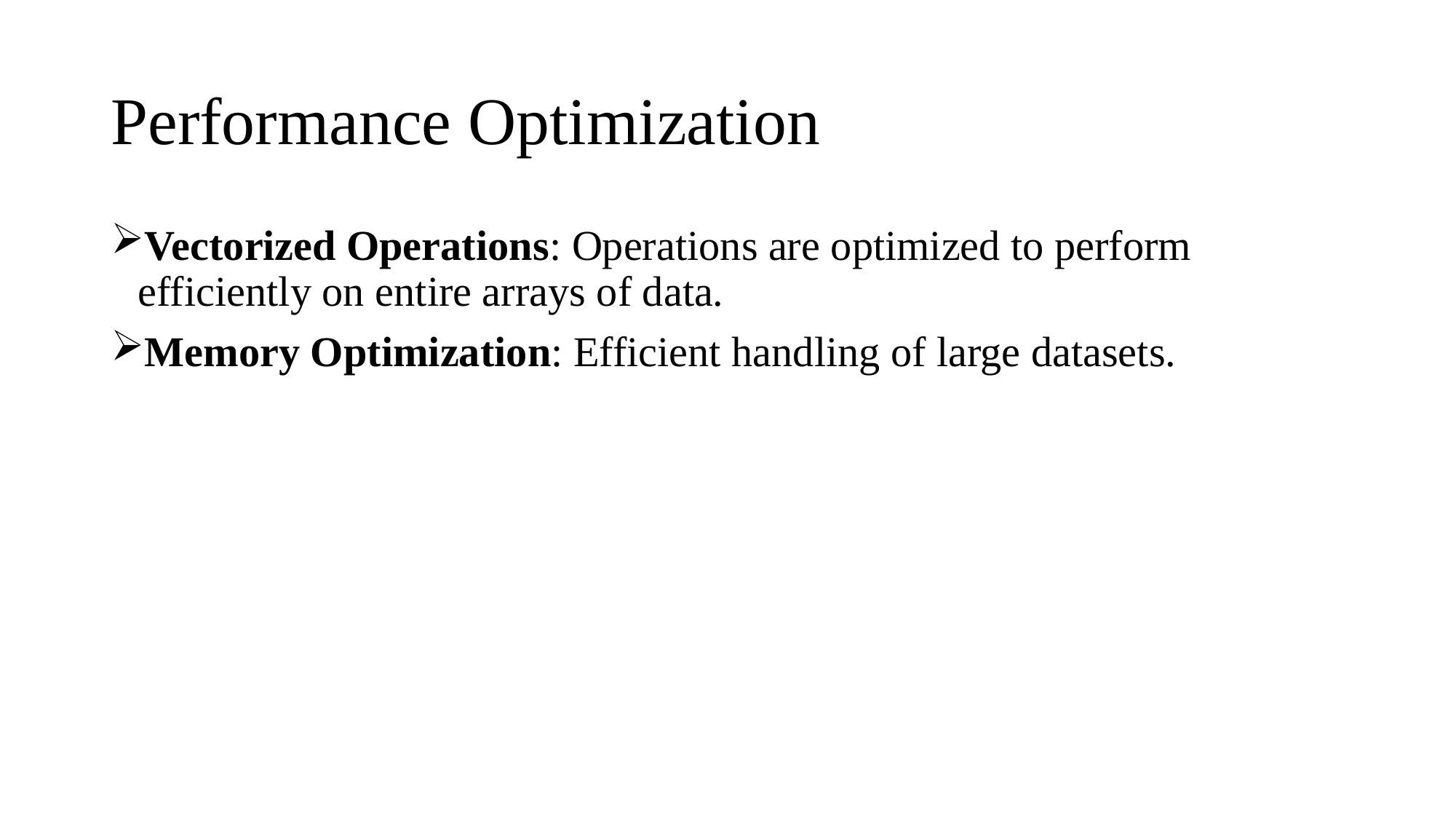

# Performance Optimization
Vectorized Operations: Operations are optimized to perform efficiently on entire arrays of data.
Memory Optimization: Efficient handling of large datasets.